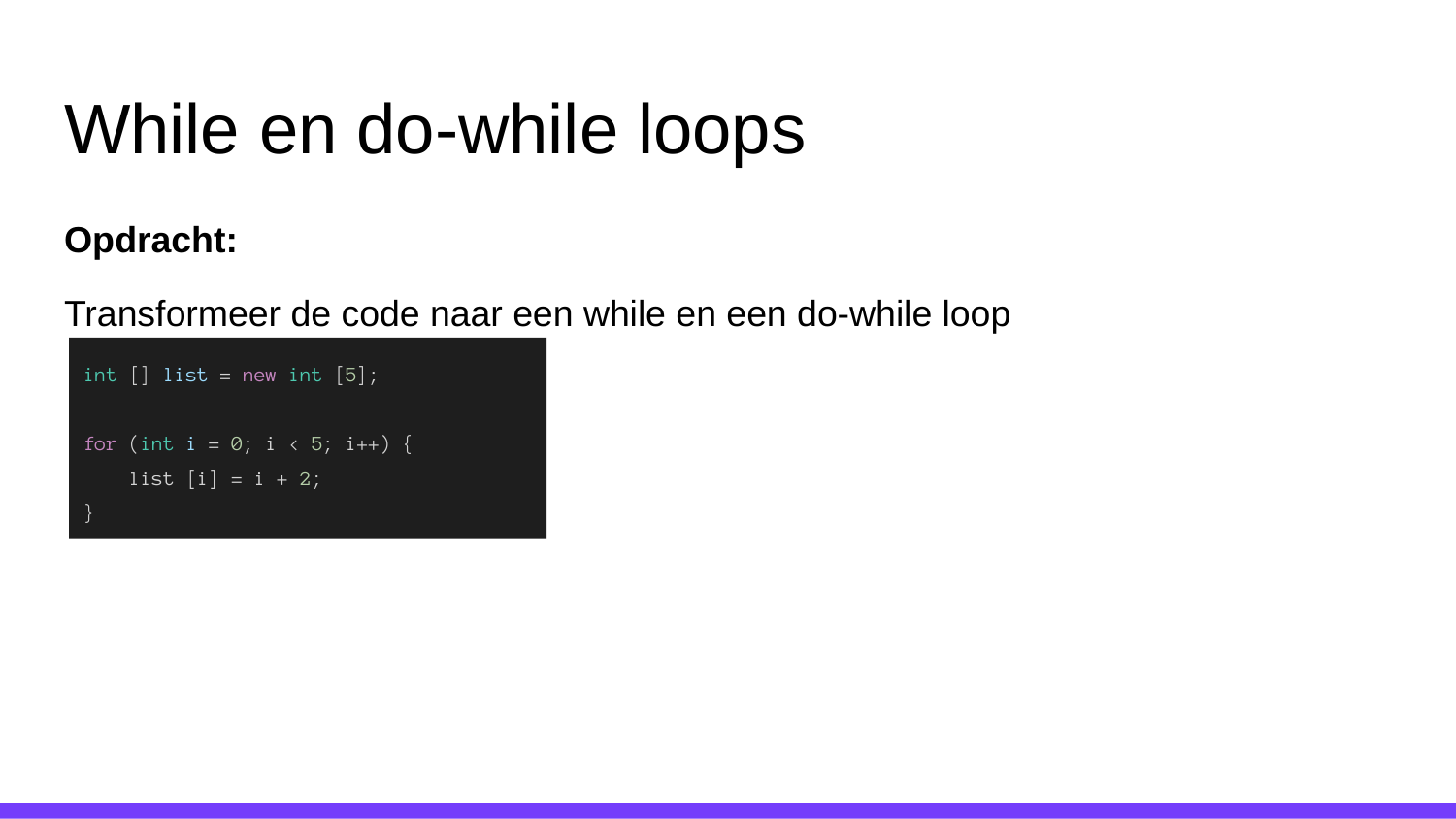

# While en do-while loops
Opdracht:
Transformeer de code naar een while en een do-while loop
int [] list = new int [5];

for (int i = 0; i < 5; i++) {
    list [i] = i + 2;
}